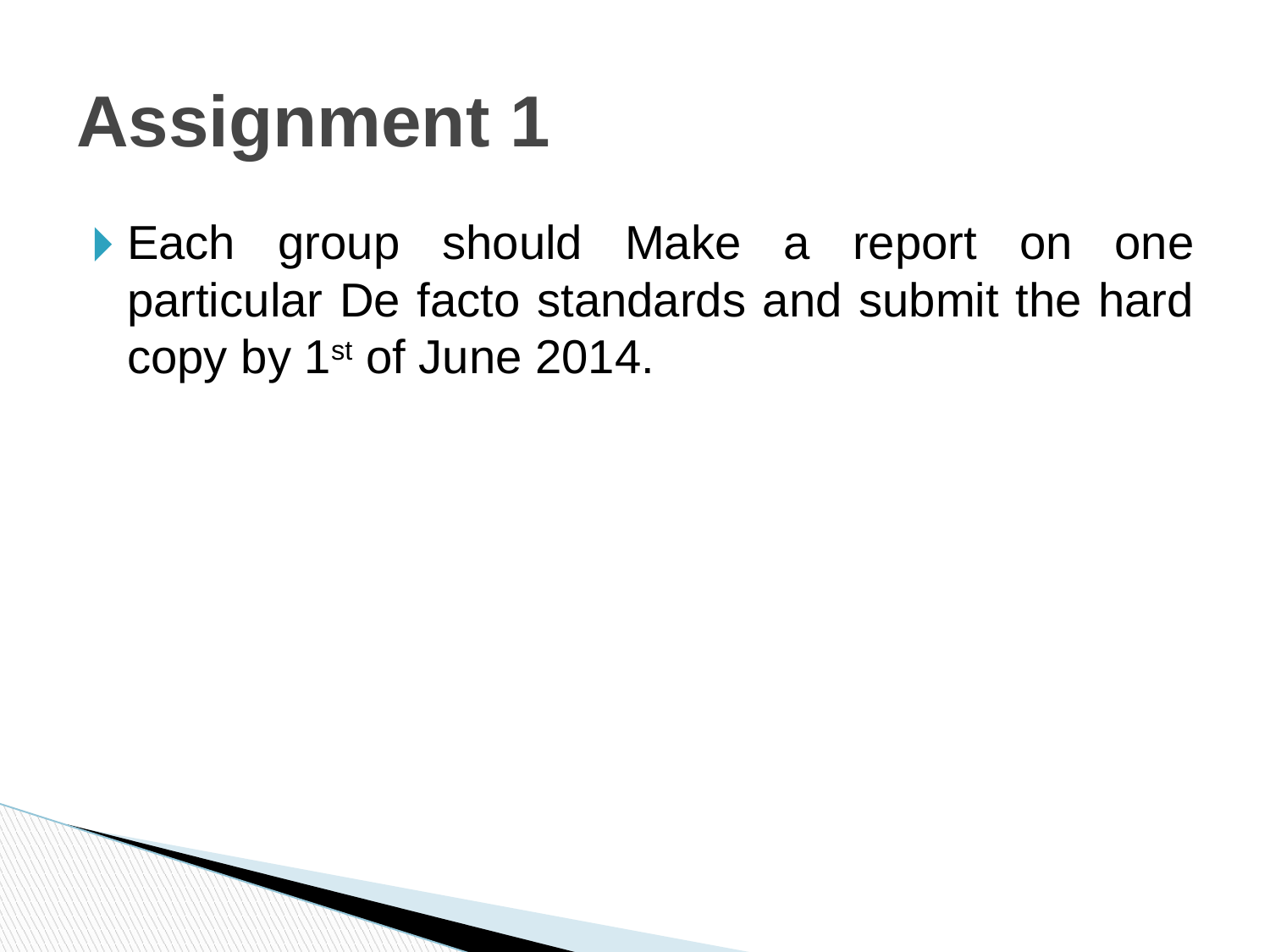

# Assignment 1
Each group should Make a report on one particular De facto standards and submit the hard copy by 1st of June 2014.